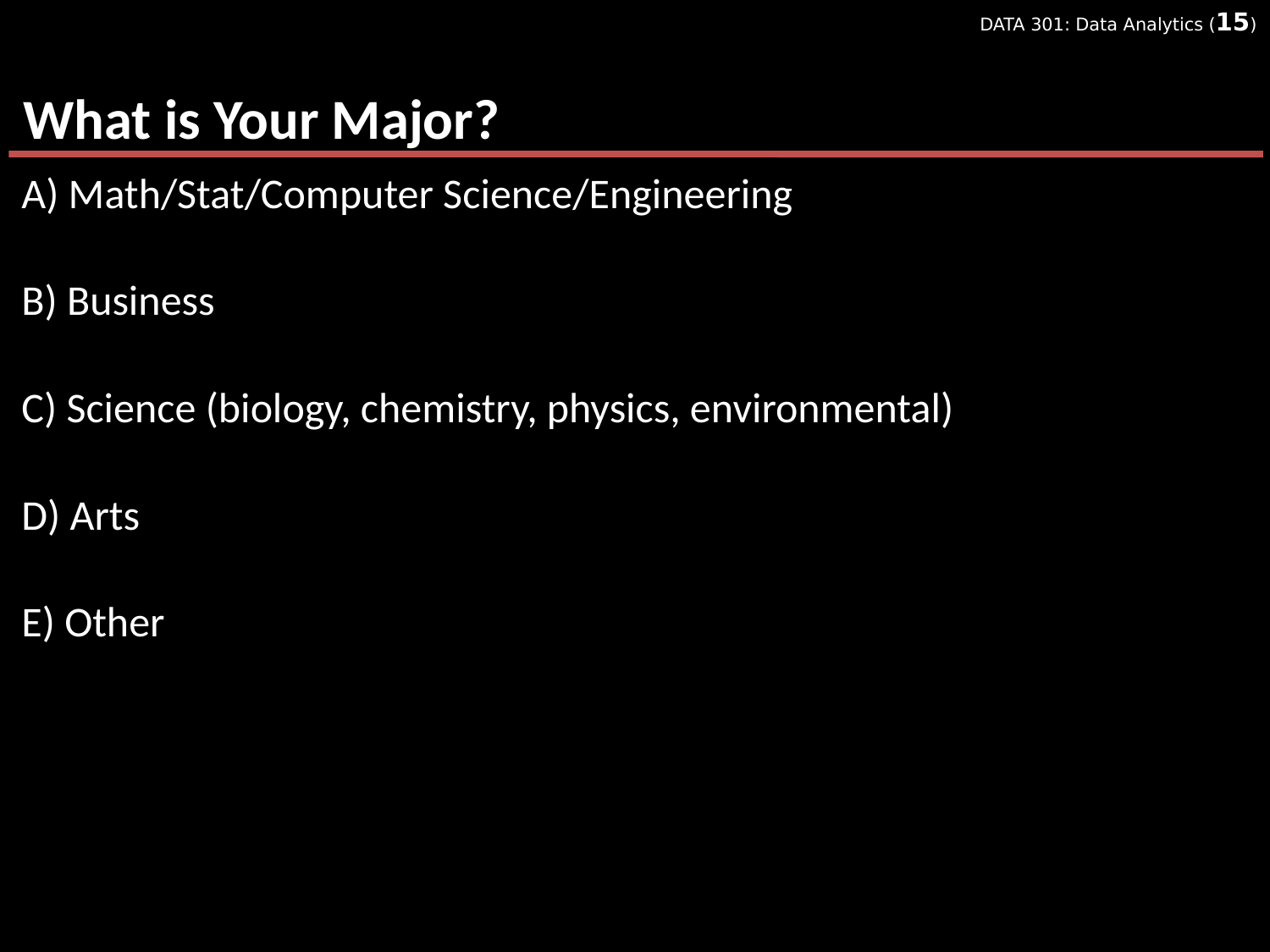

# What is Your Major?
A) Math/Stat/Computer Science/Engineering

B) Business

C) Science (biology, chemistry, physics, environmental)

D) Arts

E) Other